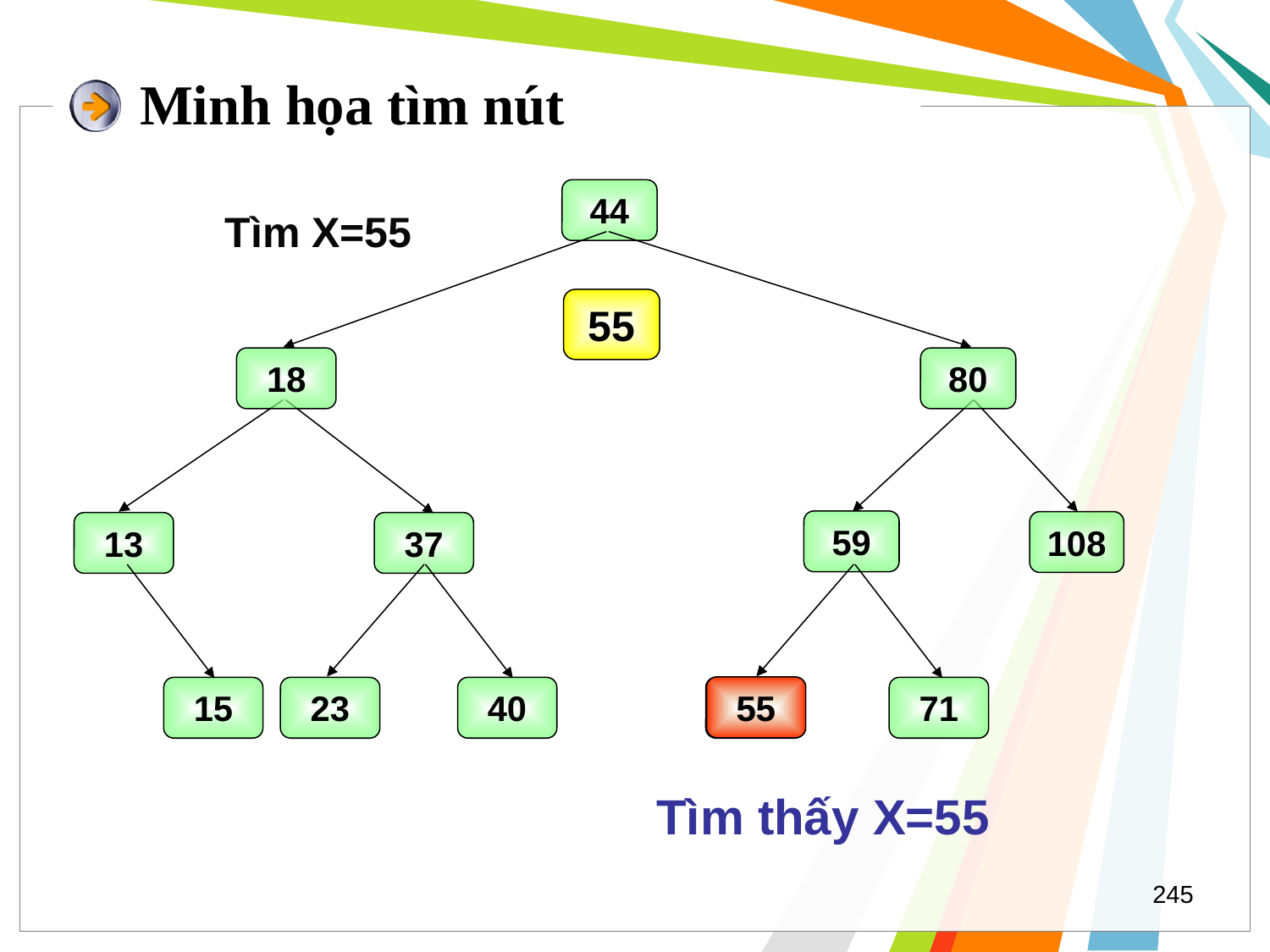

# Minh họa tìm nút
44
Tìm X=55

55
18
80

59
108
13
37

55
15
23
40
55
71
Tìm thấy X=55
245